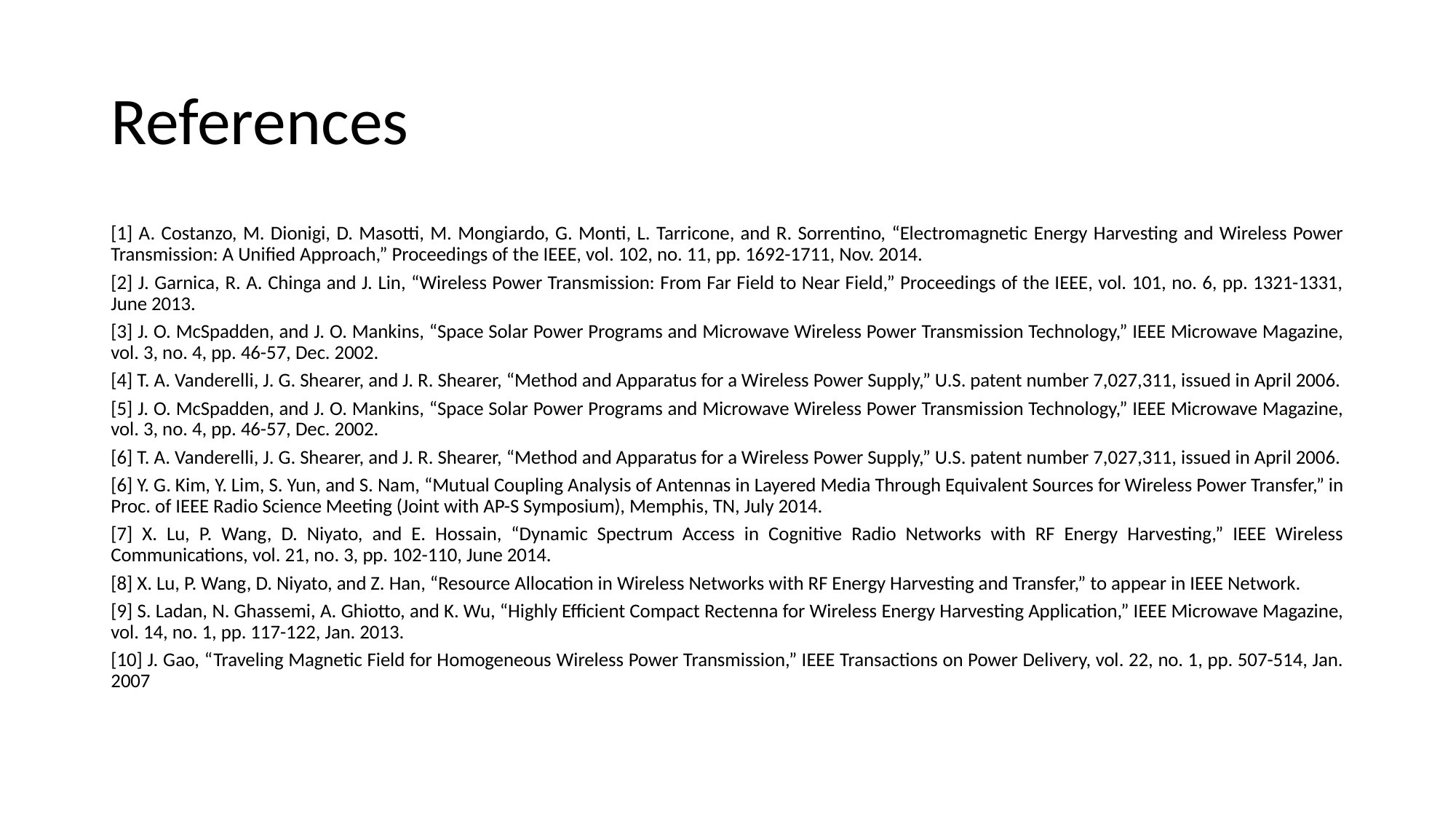

# References
[1] A. Costanzo, M. Dionigi, D. Masotti, M. Mongiardo, G. Monti, L. Tarricone, and R. Sorrentino, “Electromagnetic Energy Harvesting and Wireless Power Transmission: A Unified Approach,” Proceedings of the IEEE, vol. 102, no. 11, pp. 1692-1711, Nov. 2014.
[2] J. Garnica, R. A. Chinga and J. Lin, “Wireless Power Transmission: From Far Field to Near Field,” Proceedings of the IEEE, vol. 101, no. 6, pp. 1321-1331, June 2013.
[3] J. O. McSpadden, and J. O. Mankins, “Space Solar Power Programs and Microwave Wireless Power Transmission Technology,” IEEE Microwave Magazine, vol. 3, no. 4, pp. 46-57, Dec. 2002.
[4] T. A. Vanderelli, J. G. Shearer, and J. R. Shearer, “Method and Apparatus for a Wireless Power Supply,” U.S. patent number 7,027,311, issued in April 2006.
[5] J. O. McSpadden, and J. O. Mankins, “Space Solar Power Programs and Microwave Wireless Power Transmission Technology,” IEEE Microwave Magazine, vol. 3, no. 4, pp. 46-57, Dec. 2002.
[6] T. A. Vanderelli, J. G. Shearer, and J. R. Shearer, “Method and Apparatus for a Wireless Power Supply,” U.S. patent number 7,027,311, issued in April 2006.
[6] Y. G. Kim, Y. Lim, S. Yun, and S. Nam, “Mutual Coupling Analysis of Antennas in Layered Media Through Equivalent Sources for Wireless Power Transfer,” in Proc. of IEEE Radio Science Meeting (Joint with AP-S Symposium), Memphis, TN, July 2014.
[7] X. Lu, P. Wang, D. Niyato, and E. Hossain, “Dynamic Spectrum Access in Cognitive Radio Networks with RF Energy Harvesting,” IEEE Wireless Communications, vol. 21, no. 3, pp. 102-110, June 2014.
[8] X. Lu, P. Wang, D. Niyato, and Z. Han, “Resource Allocation in Wireless Networks with RF Energy Harvesting and Transfer,” to appear in IEEE Network.
[9] S. Ladan, N. Ghassemi, A. Ghiotto, and K. Wu, “Highly Efficient Compact Rectenna for Wireless Energy Harvesting Application,” IEEE Microwave Magazine, vol. 14, no. 1, pp. 117-122, Jan. 2013.
[10] J. Gao, “Traveling Magnetic Field for Homogeneous Wireless Power Transmission,” IEEE Transactions on Power Delivery, vol. 22, no. 1, pp. 507-514, Jan. 2007